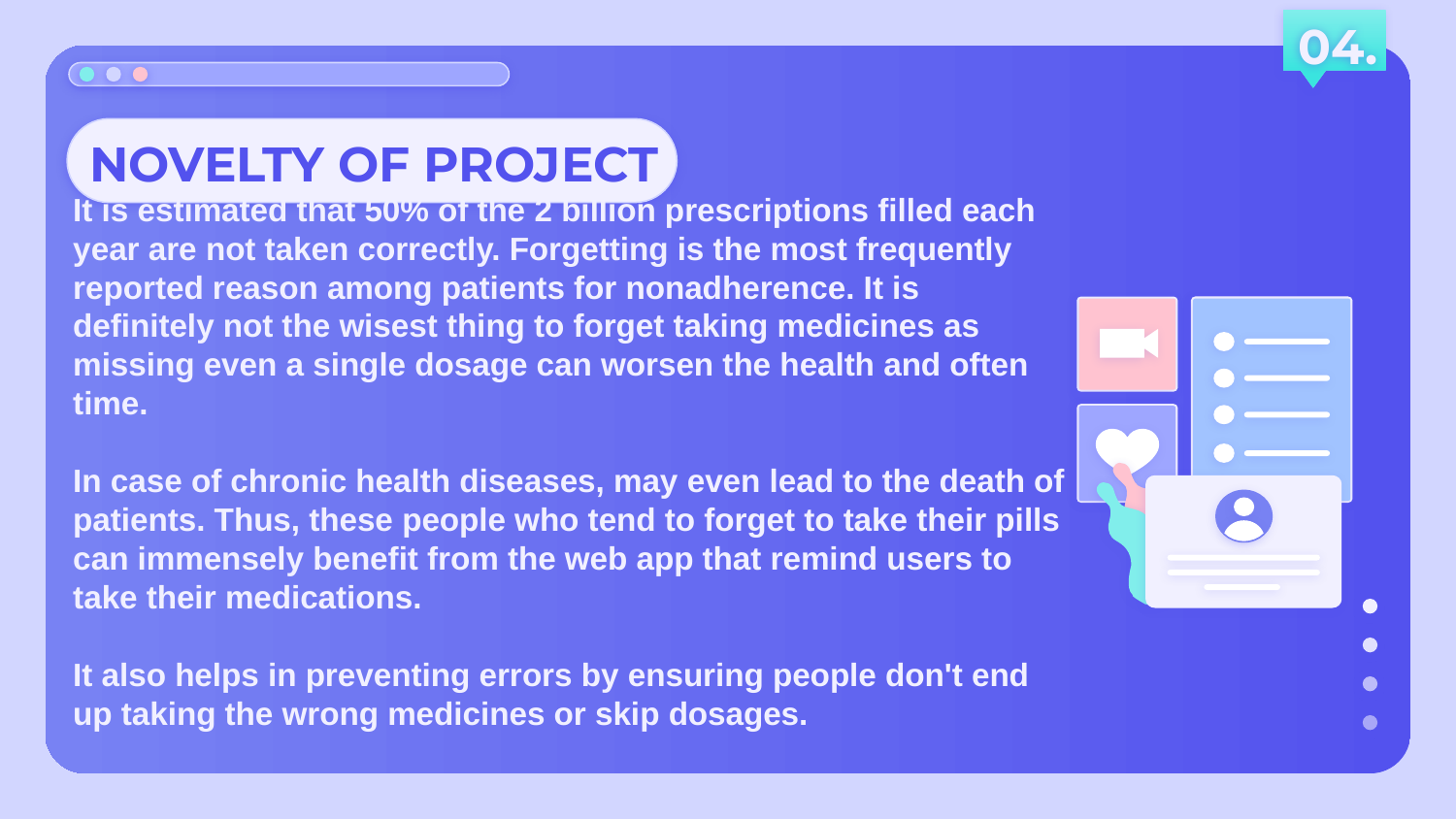

04.

# NOVELTY OF PROJECT
It is estimated that 50% of the 2 billion prescriptions filled each year are not taken correctly. Forgetting is the most frequently reported reason among patients for nonadherence. It is definitely not the wisest thing to forget taking medicines as missing even a single dosage can worsen the health and often time.

In case of chronic health diseases, may even lead to the death of patients. Thus, these people who tend to forget to take their pills can immensely benefit from the web app that remind users to take their medications.

It also helps in preventing errors by ensuring people don't end up taking the wrong medicines or skip dosages.